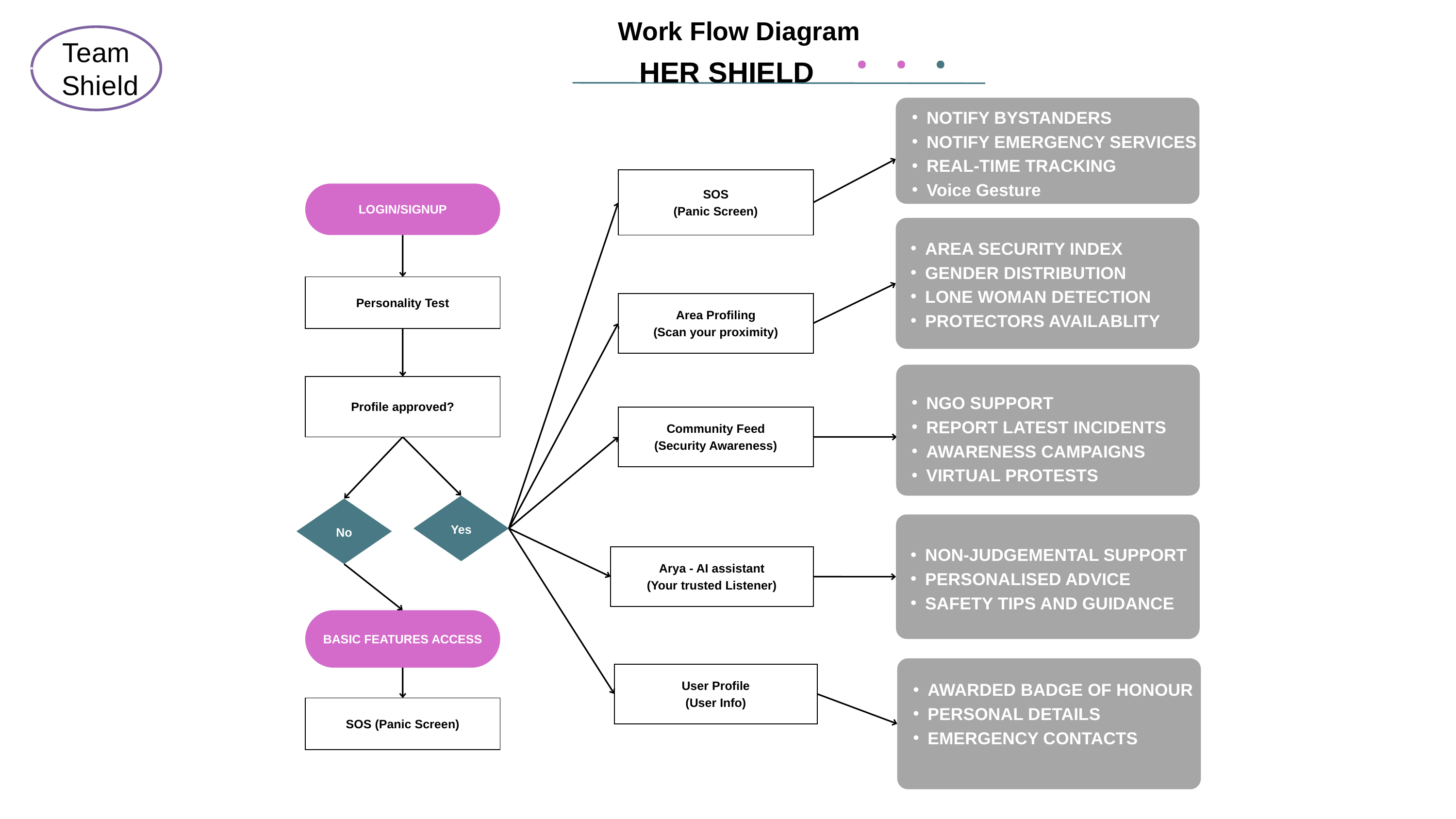

Work Flow Diagram

Team
 Shield

HER SHIELD

NOTIFY BYSTANDERS
NOTIFY EMERGENCY SERVICES
REAL-TIME TRACKING
Voice Gesture

SOS
(Panic Screen)

LOGIN/SIGNUP

AREA SECURITY INDEX
GENDER DISTRIBUTION
LONE WOMAN DETECTION
PROTECTORS AVAILABLITY

Personality Test

Area Profiling
(Scan your proximity)

Profile approved?
NGO SUPPORT
REPORT LATEST INCIDENTS
AWARENESS CAMPAIGNS
VIRTUAL PROTESTS

Community Feed
(Security Awareness)

Yes

No

NON-JUDGEMENTAL SUPPORT
PERSONALISED ADVICE
SAFETY TIPS AND GUIDANCE

Arya - AI assistant
(Your trusted Listener)

BASIC FEATURES ACCESS

User Profile
(User Info)

AWARDED BADGE OF HONOUR
PERSONAL DETAILS
EMERGENCY CONTACTS

SOS (Panic Screen)